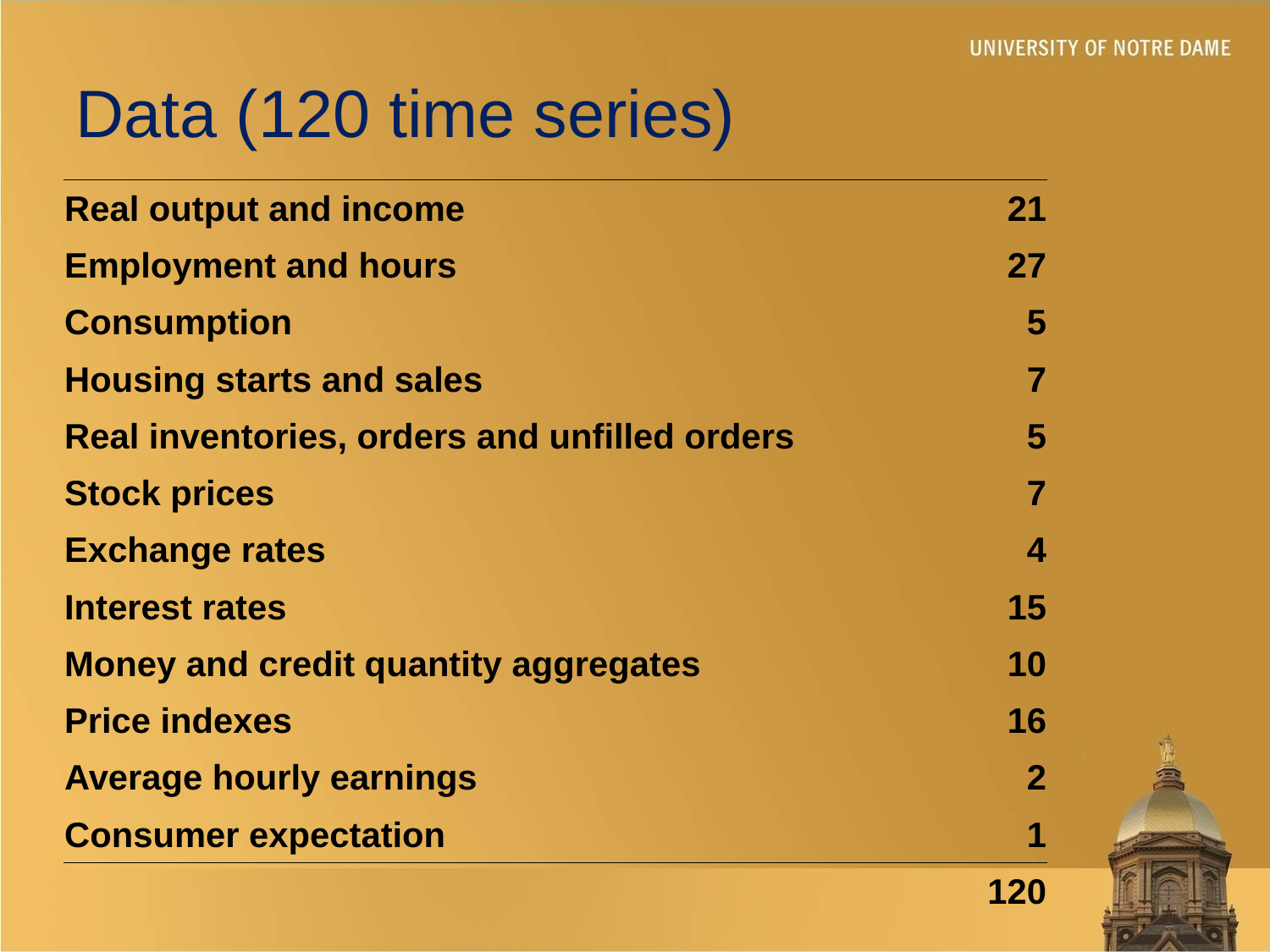

# Data (120 time series)
| Real output and income | 21 |
| --- | --- |
| Employment and hours | 27 |
| Consumption | 5 |
| Housing starts and sales | 7 |
| Real inventories, orders and unfilled orders | 5 |
| Stock prices | 7 |
| Exchange rates | 4 |
| Interest rates | 15 |
| Money and credit quantity aggregates | 10 |
| Price indexes | 16 |
| Average hourly earnings | 2 |
| Consumer expectation | 1 |
|  | 120 |